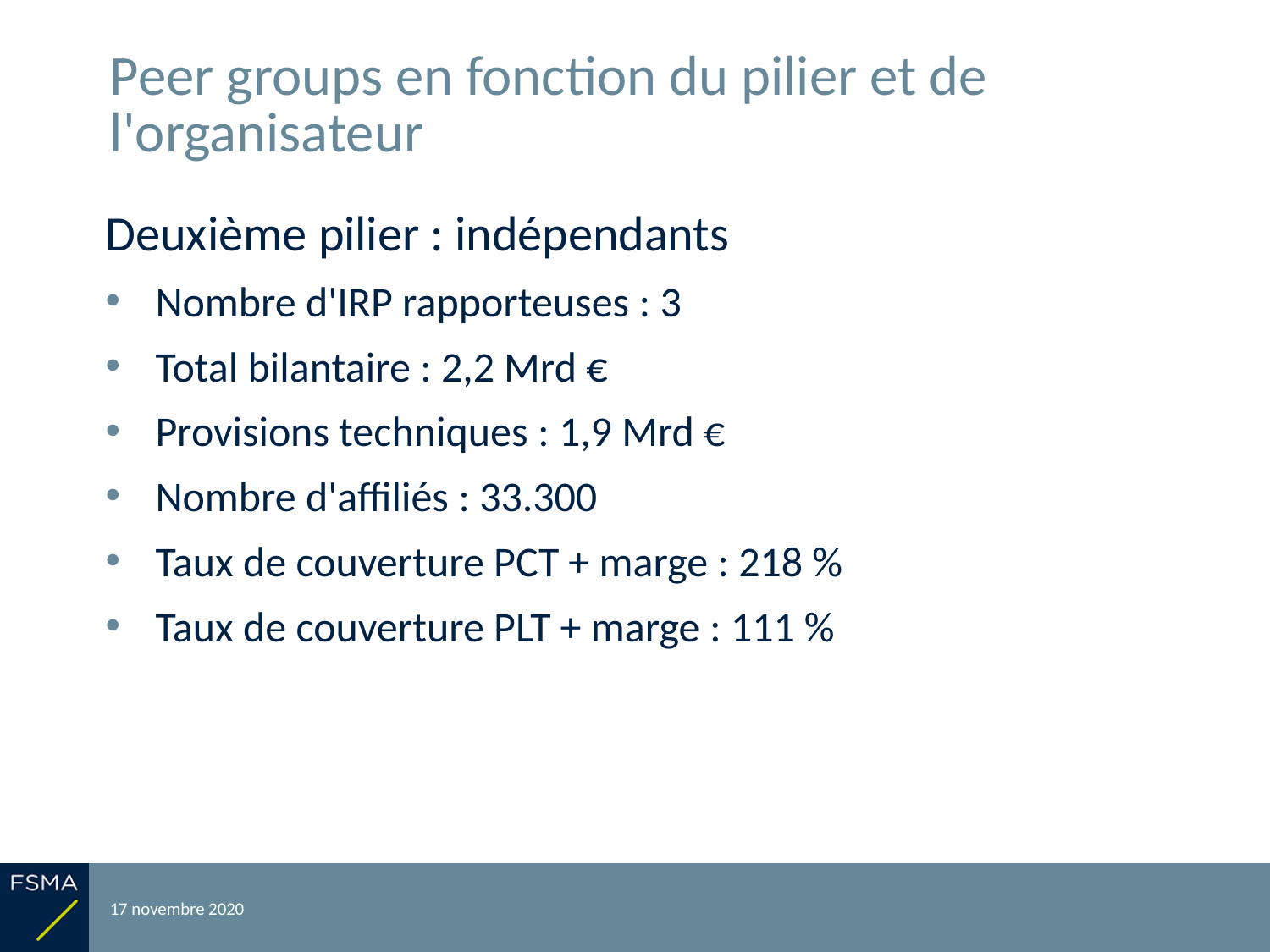

# Peer groups en fonction du pilier et de l'organisateur
Deuxième pilier : indépendants
Nombre d'IRP rapporteuses : 3
Total bilantaire : 2,2 Mrd €
Provisions techniques : 1,9 Mrd €
Nombre d'affiliés : 33.300
Taux de couverture PCT + marge : 218 %
Taux de couverture PLT + marge : 111 %
17 novembre 2020
Reporting relatif à l'exercice 2019
26